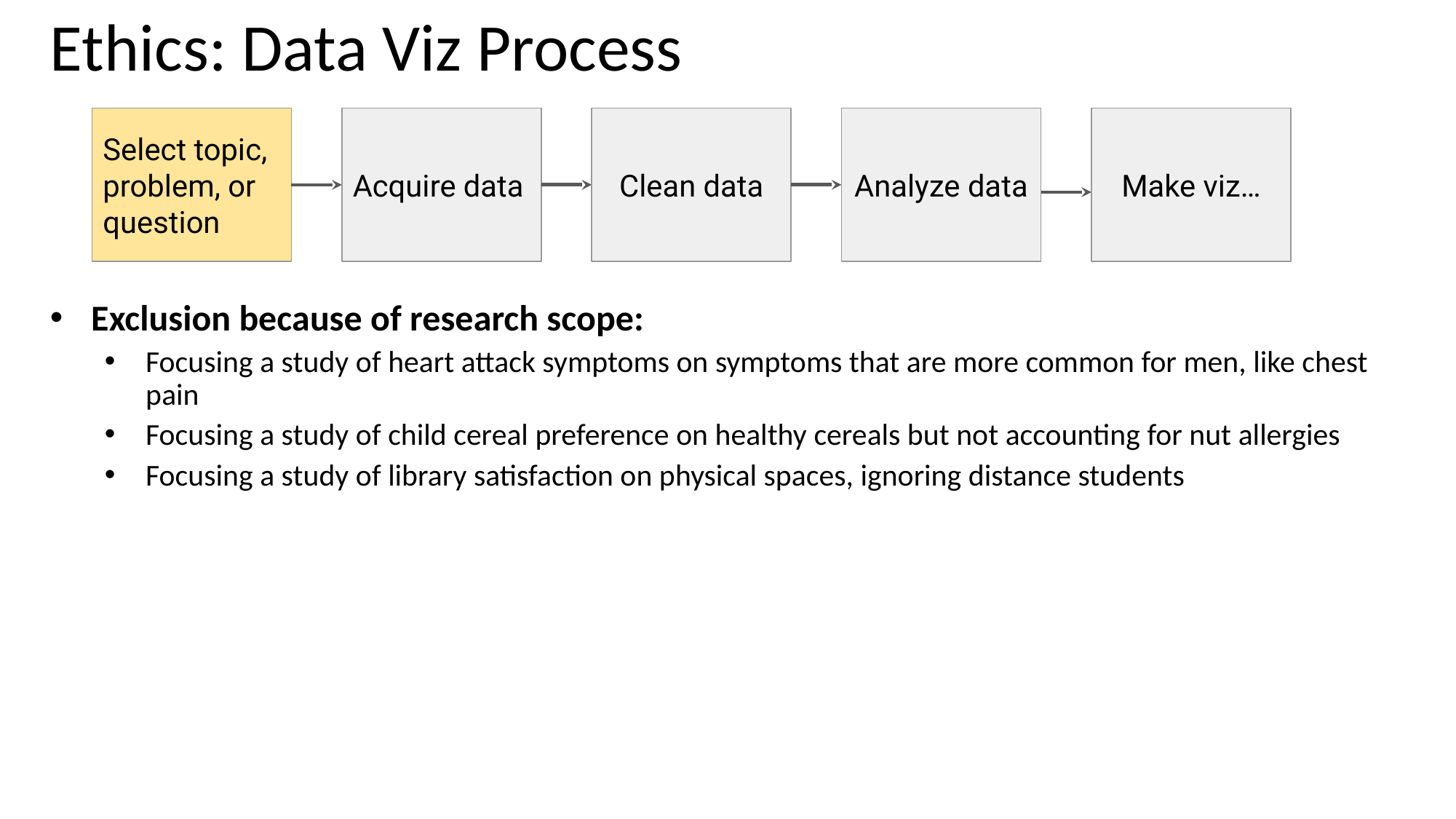

Ethics: Data Viz Process
Analyze data
Make viz…
Select topic, problem, or question
Acquire data
Clean data
Exclusion because of research scope:
Focusing a study of heart attack symptoms on symptoms that are more common for men, like chest pain
Focusing a study of child cereal preference on healthy cereals but not accounting for nut allergies
Focusing a study of library satisfaction on physical spaces, ignoring distance students